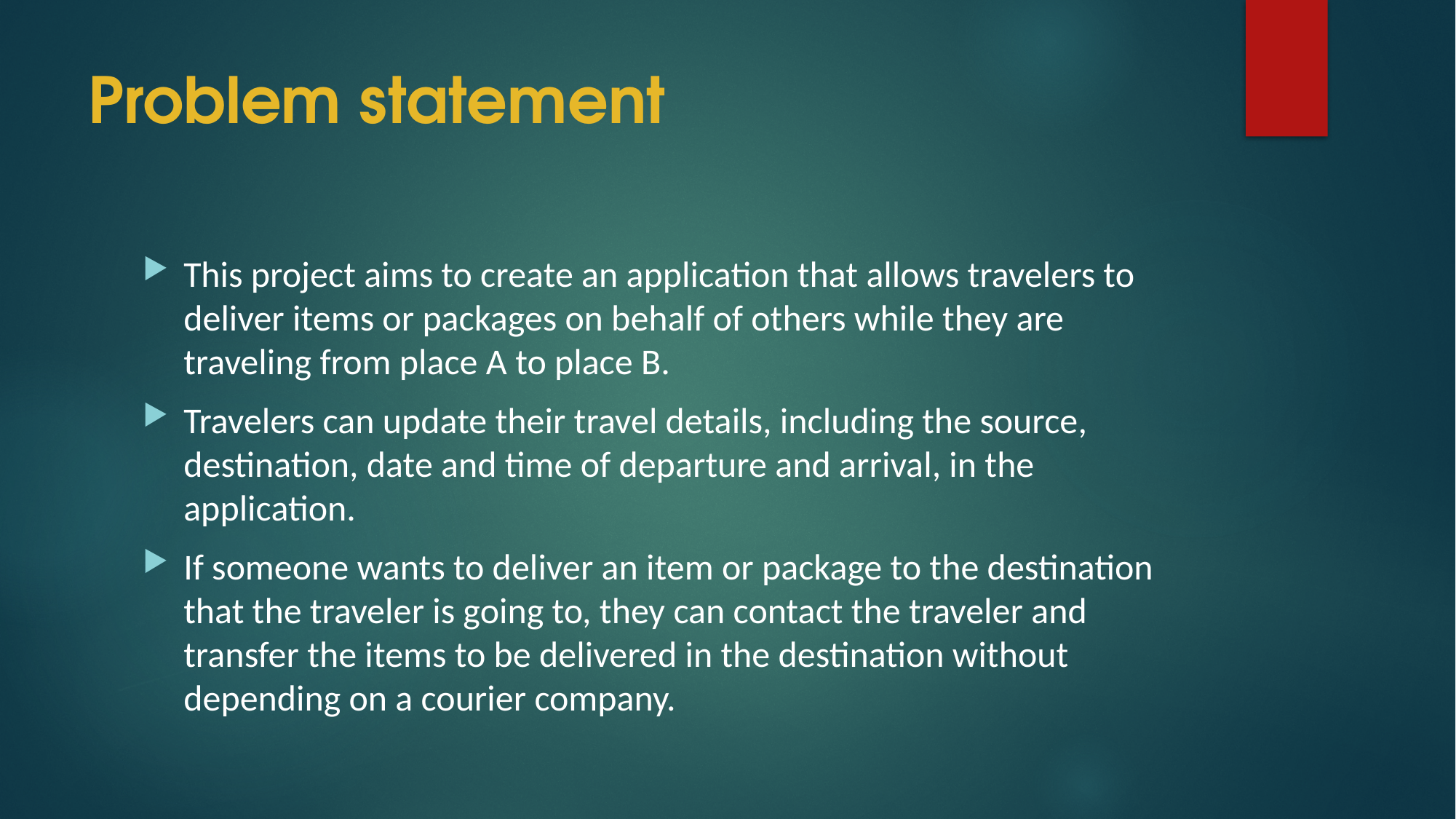

# Problem statement
This project aims to create an application that allows travelers to deliver items or packages on behalf of others while they are traveling from place A to place B.
Travelers can update their travel details, including the source, destination, date and time of departure and arrival, in the application.
If someone wants to deliver an item or package to the destination that the traveler is going to, they can contact the traveler and transfer the items to be delivered in the destination without depending on a courier company.